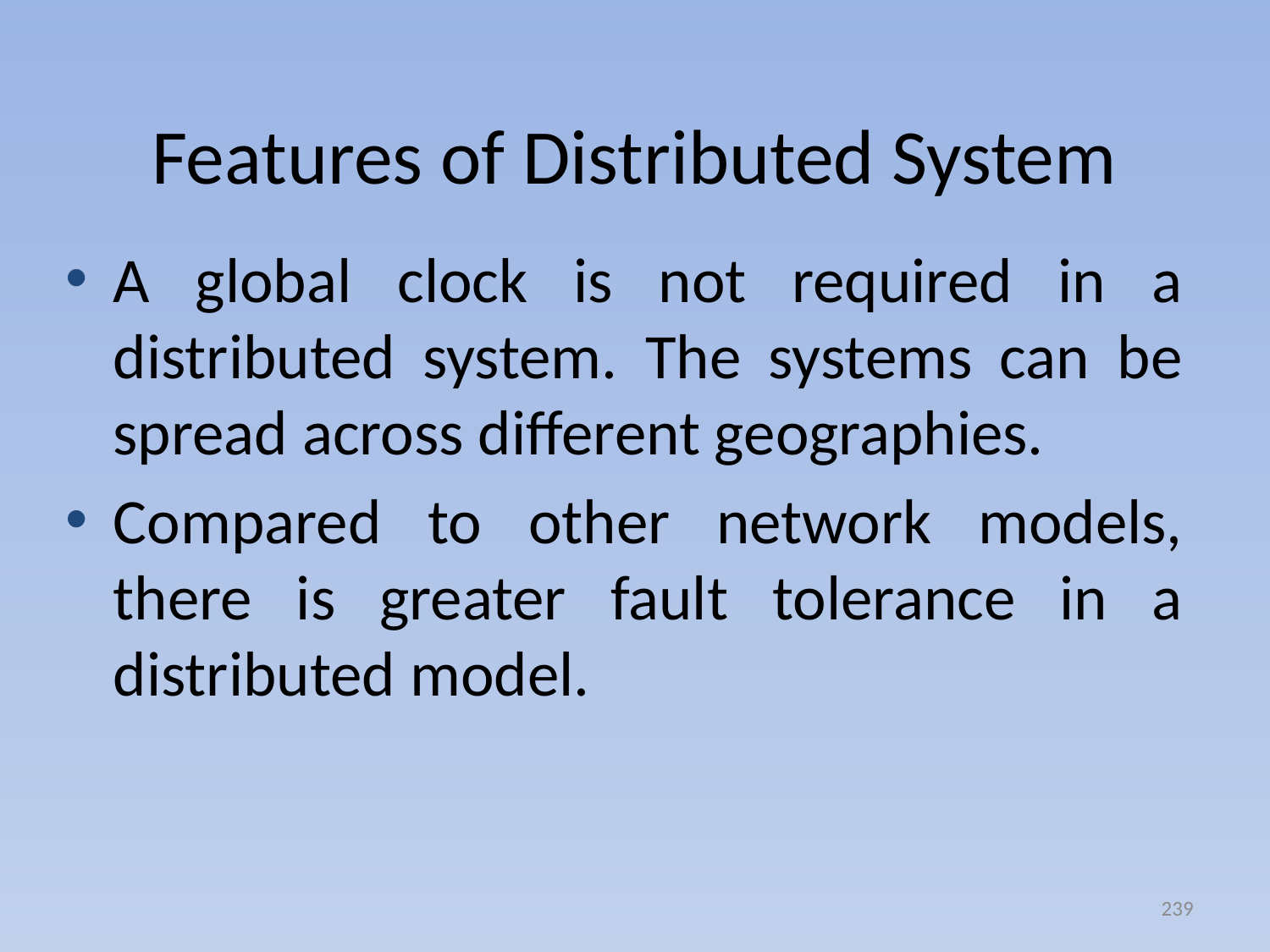

# Features of Distributed System
A global clock is not required in a distributed system. The systems can be spread across different geographies.
Compared to other network models, there is greater fault tolerance in a distributed model.
239